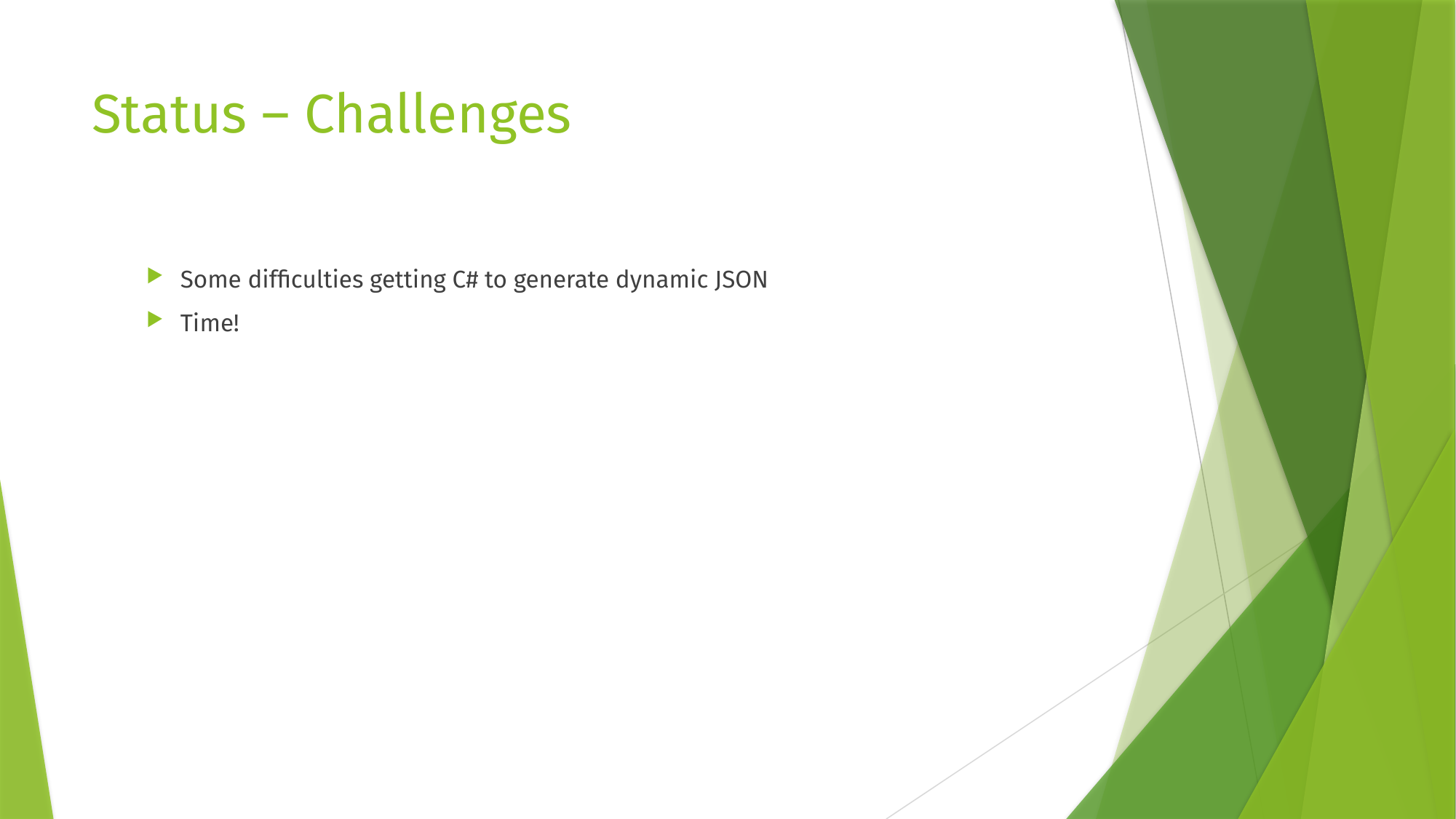

# Status – Challenges
Some difficulties getting C# to generate dynamic JSON
Time!